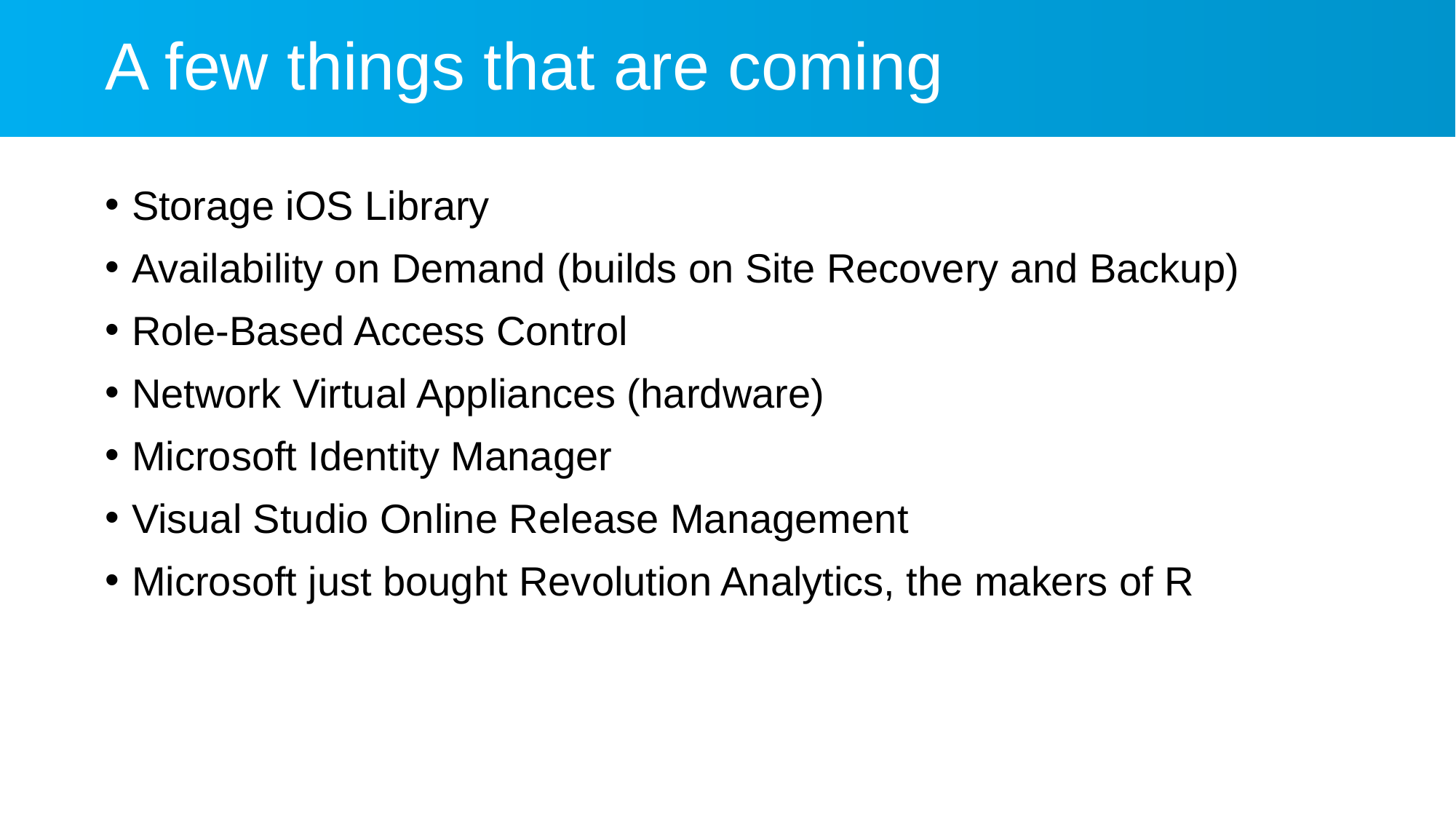

# A few things that are coming
Storage iOS Library
Availability on Demand (builds on Site Recovery and Backup)
Role-Based Access Control
Network Virtual Appliances (hardware)
Microsoft Identity Manager
Visual Studio Online Release Management
Microsoft just bought Revolution Analytics, the makers of R